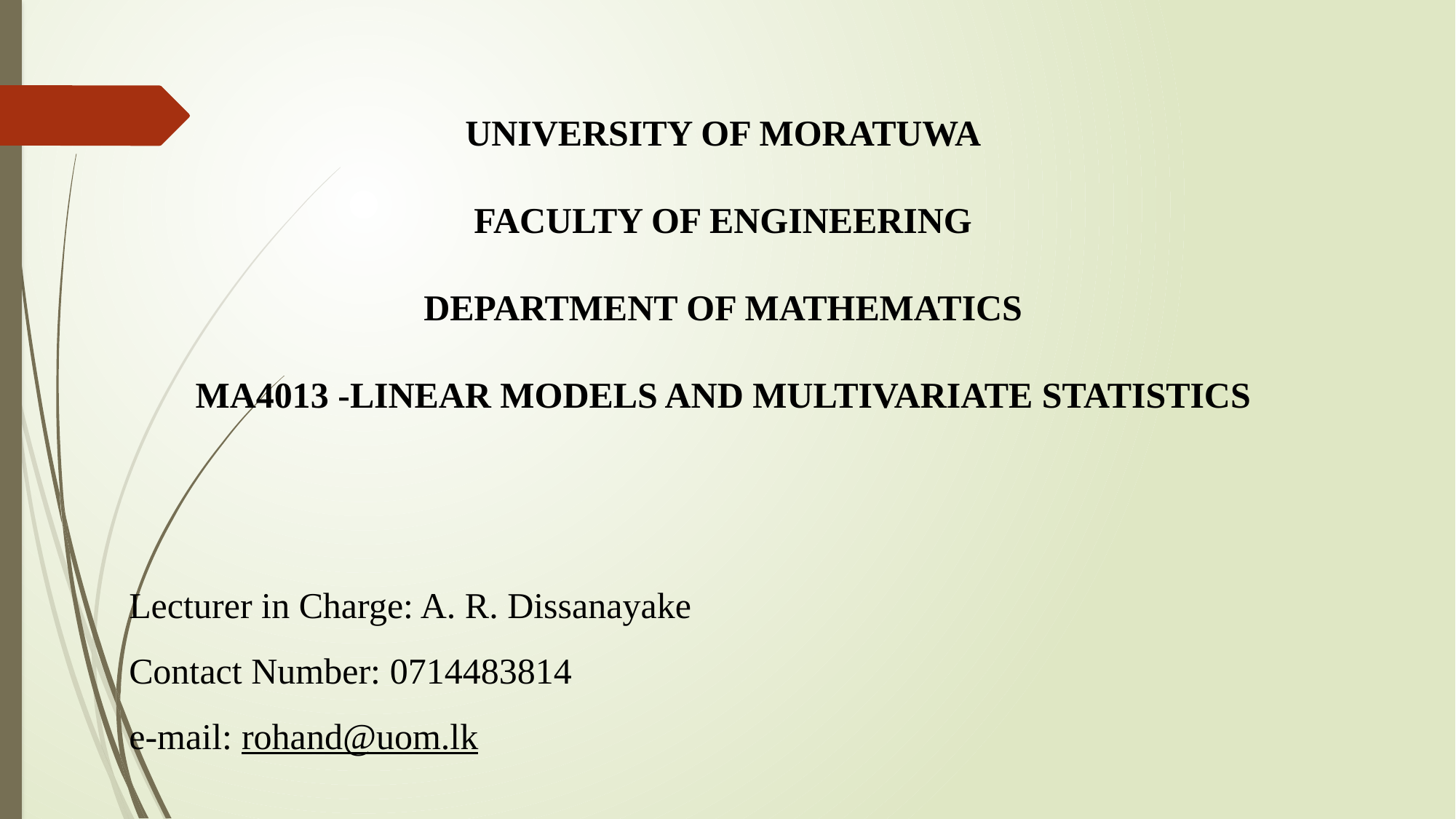

UNIVERSITY OF MORATUWA
FACULTY OF ENGINEERING
DEPARTMENT OF MATHEMATICS
MA4013 -LINEAR MODELS AND MULTIVARIATE STATISTICS

Lecturer in Charge: A. R. Dissanayake
Contact Number: 0714483814
e-mail: rohand@uom.lk